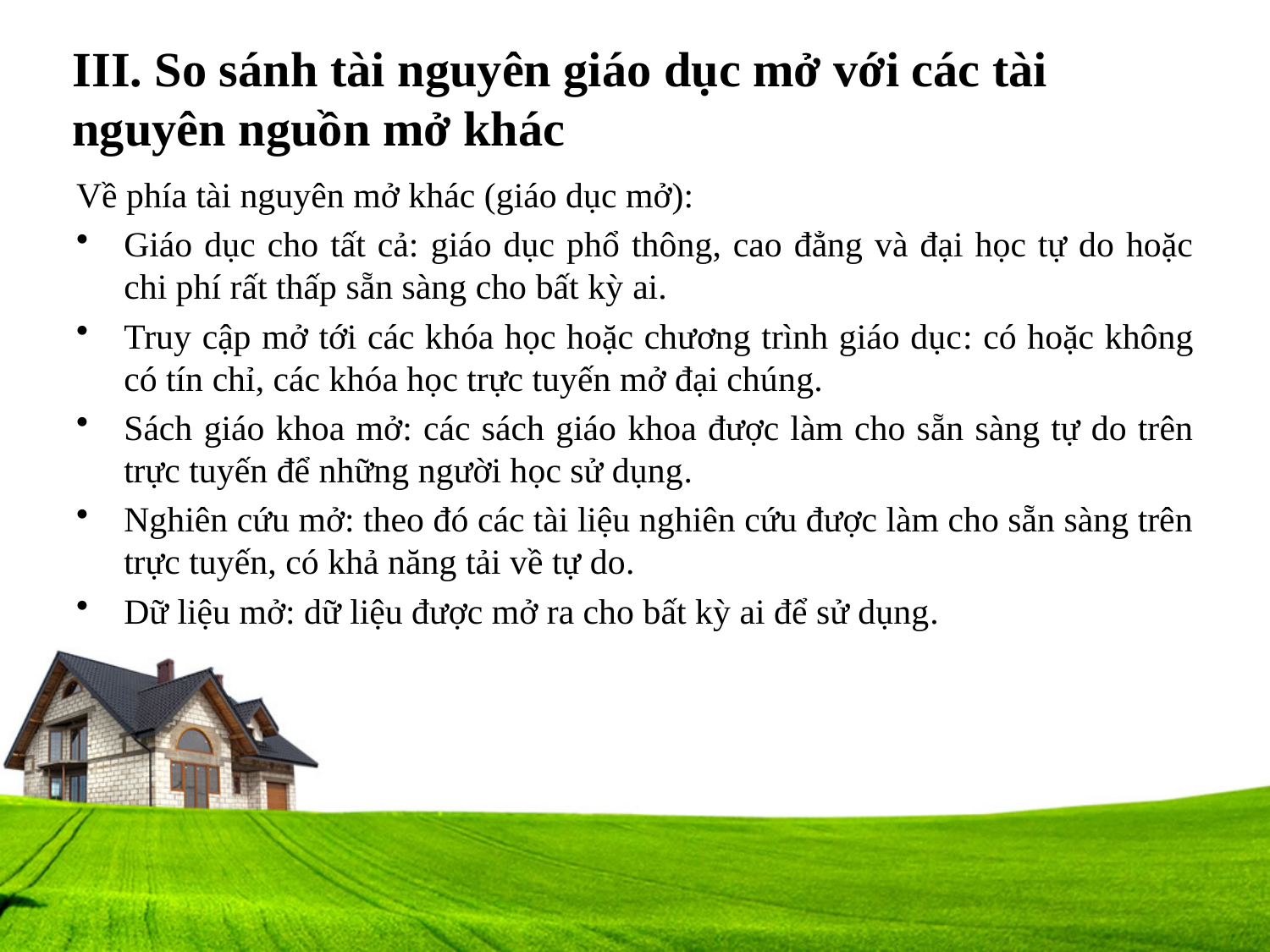

# III. So sánh tài nguyên giáo dục mở với các tài nguyên nguồn mở khác
Về phía tài nguyên mở khác (giáo dục mở):
Giáo dục cho tất cả: giáo dục phổ thông, cao đẳng và đại học tự do hoặc chi phí rất thấp sẵn sàng cho bất kỳ ai.
Truy cập mở tới các khóa học hoặc chương trình giáo dục: có hoặc không có tín chỉ, các khóa học trực tuyến mở đại chúng.
Sách giáo khoa mở: các sách giáo khoa được làm cho sẵn sàng tự do trên trực tuyến để những người học sử dụng.
Nghiên cứu mở: theo đó các tài liệu nghiên cứu được làm cho sẵn sàng trên trực tuyến, có khả năng tải về tự do.
Dữ liệu mở: dữ liệu được mở ra cho bất kỳ ai để sử dụng.